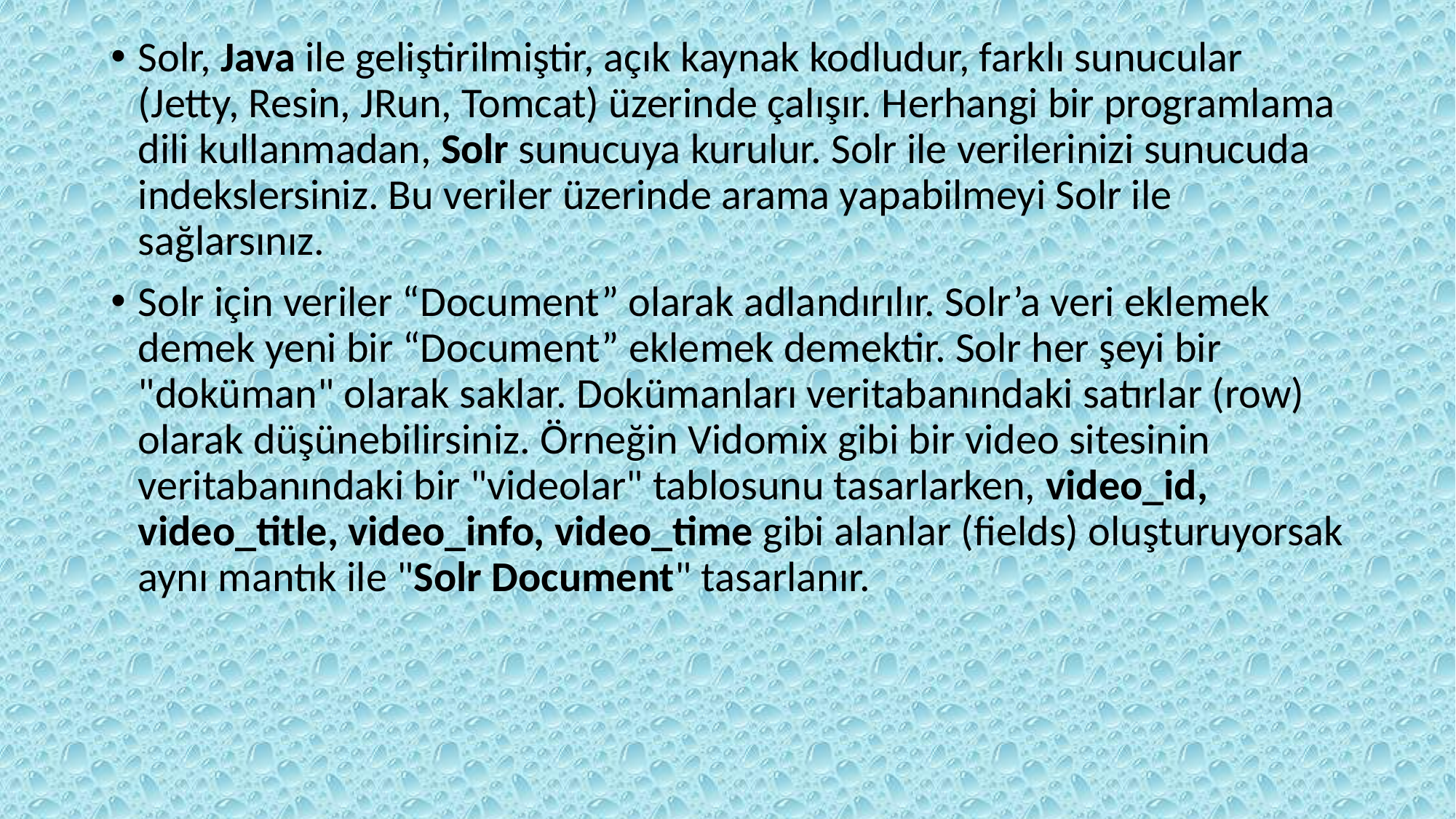

Solr, Java ile geliştirilmiştir, açık kaynak kodludur, farklı sunucular (Jetty, Resin, JRun, Tomcat) üzerinde çalışır. Herhangi bir programlama dili kullanmadan, Solr sunucuya kurulur. Solr ile verilerinizi sunucuda indekslersiniz. Bu veriler üzerinde arama yapabilmeyi Solr ile sağlarsınız.
Solr için veriler “Document” olarak adlandırılır. Solr’a veri eklemek demek yeni bir “Document” eklemek demektir. Solr her şeyi bir "doküman" olarak saklar. Dokümanları veritabanındaki satırlar (row) olarak düşünebilirsiniz. Örneğin Vidomix gibi bir video sitesinin veritabanındaki bir "videolar" tablosunu tasarlarken, video_id, video_title, video_info, video_time gibi alanlar (fields) oluşturuyorsak aynı mantık ile "Solr Document" tasarlanır.